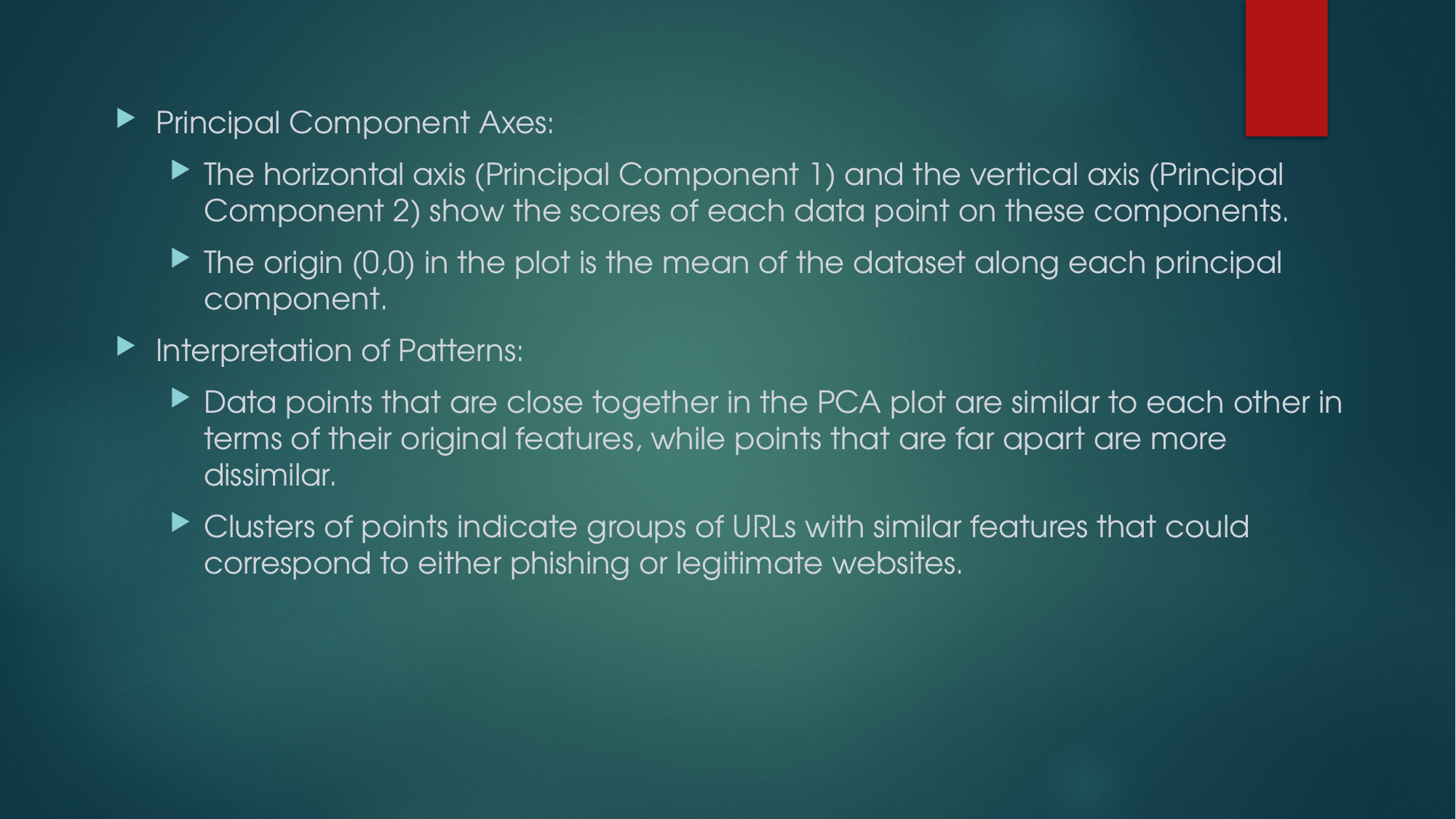

Principal Component Axes:
The horizontal axis (Principal Component 1) and the vertical axis (Principal Component 2) show the scores of each data point on these components.
The origin (0,0) in the plot is the mean of the dataset along each principal component.
Interpretation of Patterns:
Data points that are close together in the PCA plot are similar to each other in terms of their original features, while points that are far apart are more dissimilar.
Clusters of points indicate groups of URLs with similar features that could correspond to either phishing or legitimate websites.